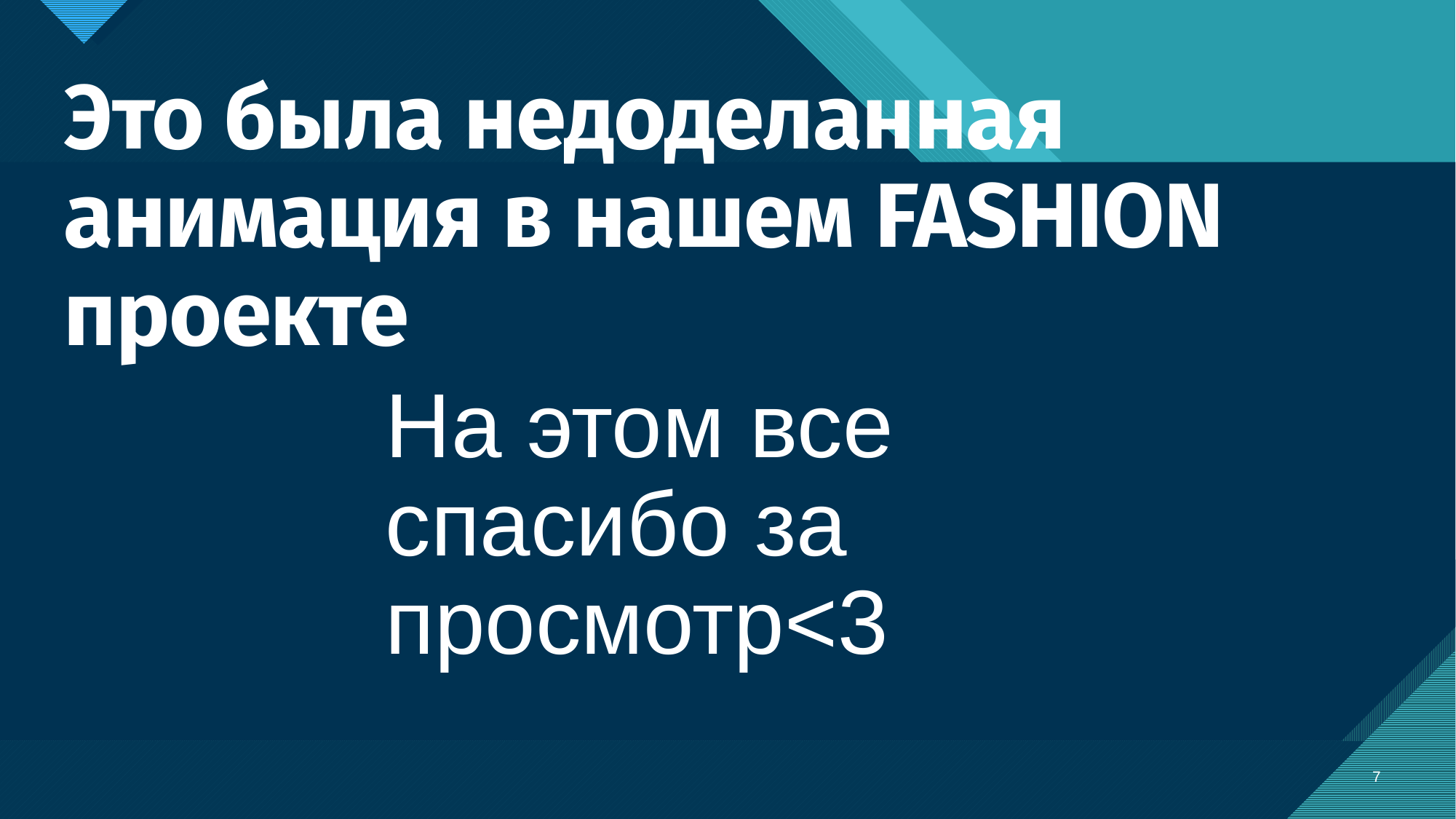

# Это была недоделанная анимация в нашем FASHION проекте

На этом все спасибо за просмотр<3
7